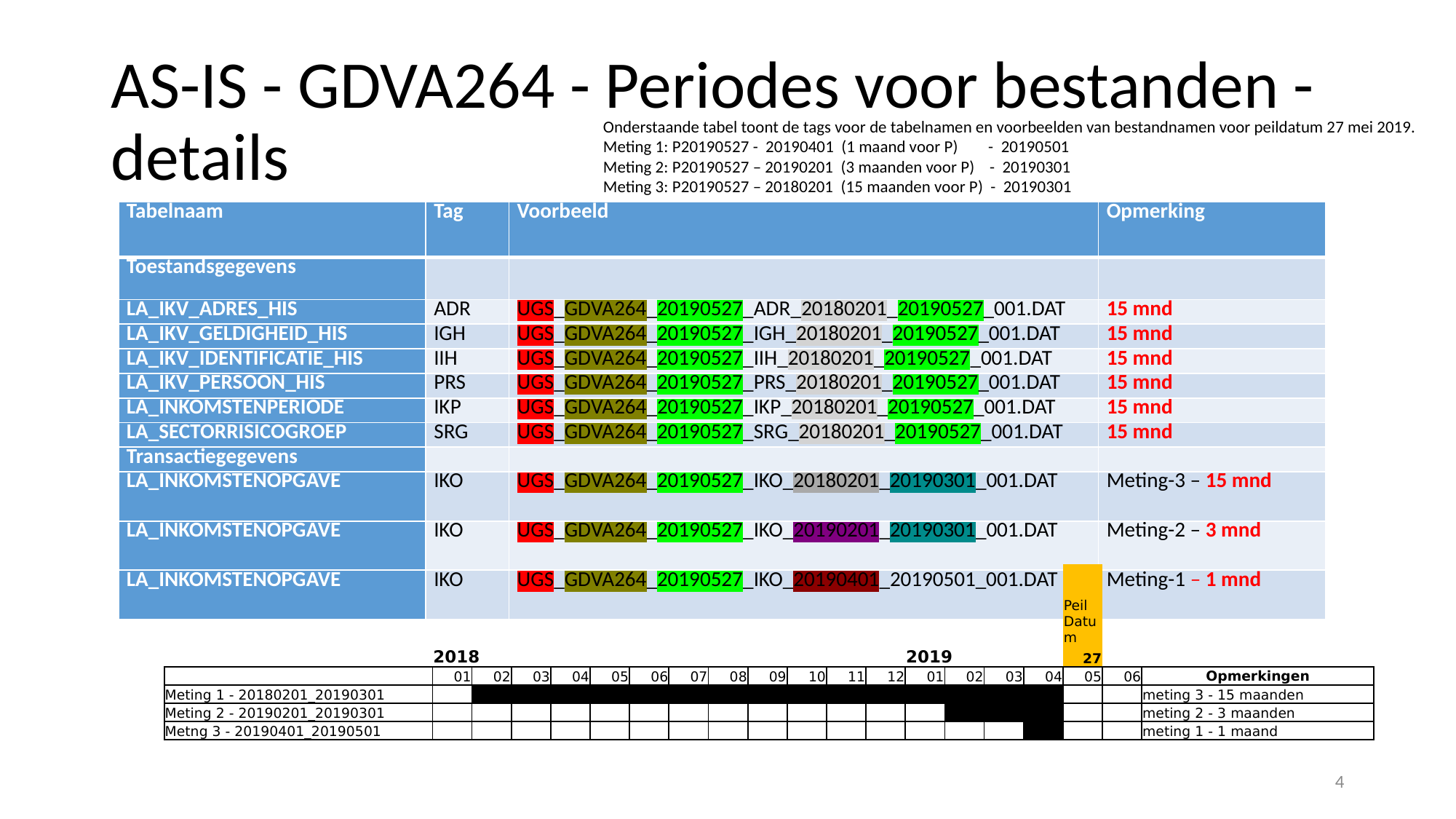

# AS-IS - GDVA264 - Periodes voor bestanden - details
Onderstaande tabel toont de tags voor de tabelnamen en voorbeelden van bestandnamen voor peildatum 27 mei 2019.
Meting 1: P20190527 -  20190401  (1 maand voor P)        -  20190501
Meting 2: P20190527 – 20190201  (3 maanden voor P)    -  20190301
Meting 3: P20190527 – 20180201  (15 maanden voor P)  -  20190301
| Tabelnaam | Tag | Voorbeeld | Opmerking |
| --- | --- | --- | --- |
| Toestandsgegevens |  |  |  |
| LA\_IKV\_ADRES\_HIS | ADR | UGS\_GDVA264\_20190527\_ADR\_20180201\_20190527\_001.DAT | 15 mnd |
| LA\_IKV\_GELDIGHEID\_HIS | IGH | UGS\_GDVA264\_20190527\_IGH\_20180201\_20190527\_001.DAT | 15 mnd |
| LA\_IKV\_IDENTIFICATIE\_HIS | IIH | UGS\_GDVA264\_20190527\_IIH\_20180201\_20190527\_001.DAT | 15 mnd |
| LA\_IKV\_PERSOON\_HIS | PRS | UGS\_GDVA264\_20190527\_PRS\_20180201\_20190527\_001.DAT | 15 mnd |
| LA\_INKOMSTENPERIODE | IKP | UGS\_GDVA264\_20190527\_IKP\_20180201\_20190527\_001.DAT | 15 mnd |
| LA\_SECTORRISICOGROEP | SRG | UGS\_GDVA264\_20190527\_SRG\_20180201\_20190527\_001.DAT | 15 mnd |
| Transactiegegevens |  |  |  |
| LA\_INKOMSTENOPGAVE | IKO | UGS\_GDVA264\_20190527\_IKO\_20180201\_20190301\_001.DAT | Meting-3 – 15 mnd |
| LA\_INKOMSTENOPGAVE | IKO | UGS\_GDVA264\_20190527\_IKO\_20190201\_20190301\_001.DAT | Meting-2 – 3 mnd |
| LA\_INKOMSTENOPGAVE | IKO | UGS\_GDVA264\_20190527\_IKO\_20190401\_20190501\_001.DAT | Meting-1 – 1 mnd |
|  |  |  |  |  |  |  |  |  |  |  |  |  |  |  |  |  | Peil Datum |  |  |
| --- | --- | --- | --- | --- | --- | --- | --- | --- | --- | --- | --- | --- | --- | --- | --- | --- | --- | --- | --- |
|  | 2018 |  |  |  |  |  |  |  |  |  |  |  | 2019 |  |  |  | 27 |  |  |
|  | 01 | 02 | 03 | 04 | 05 | 06 | 07 | 08 | 09 | 10 | 11 | 12 | 01 | 02 | 03 | 04 | 05 | 06 | Opmerkingen |
| Meting 1 - 20180201\_20190301 |  |  |  |  |  |  |  |  |  |  |  |  |  |  |  |  |  |  | meting 3 - 15 maanden |
| Meting 2 - 20190201\_20190301 |  |  |  |  |  |  |  |  |  |  |  |  |  |  |  |  |  |  | meting 2 - 3 maanden |
| Metng 3 - 20190401\_20190501 |  |  |  |  |  |  |  |  |  |  |  |  |  |  |  |  |  |  | meting 1 - 1 maand |
4